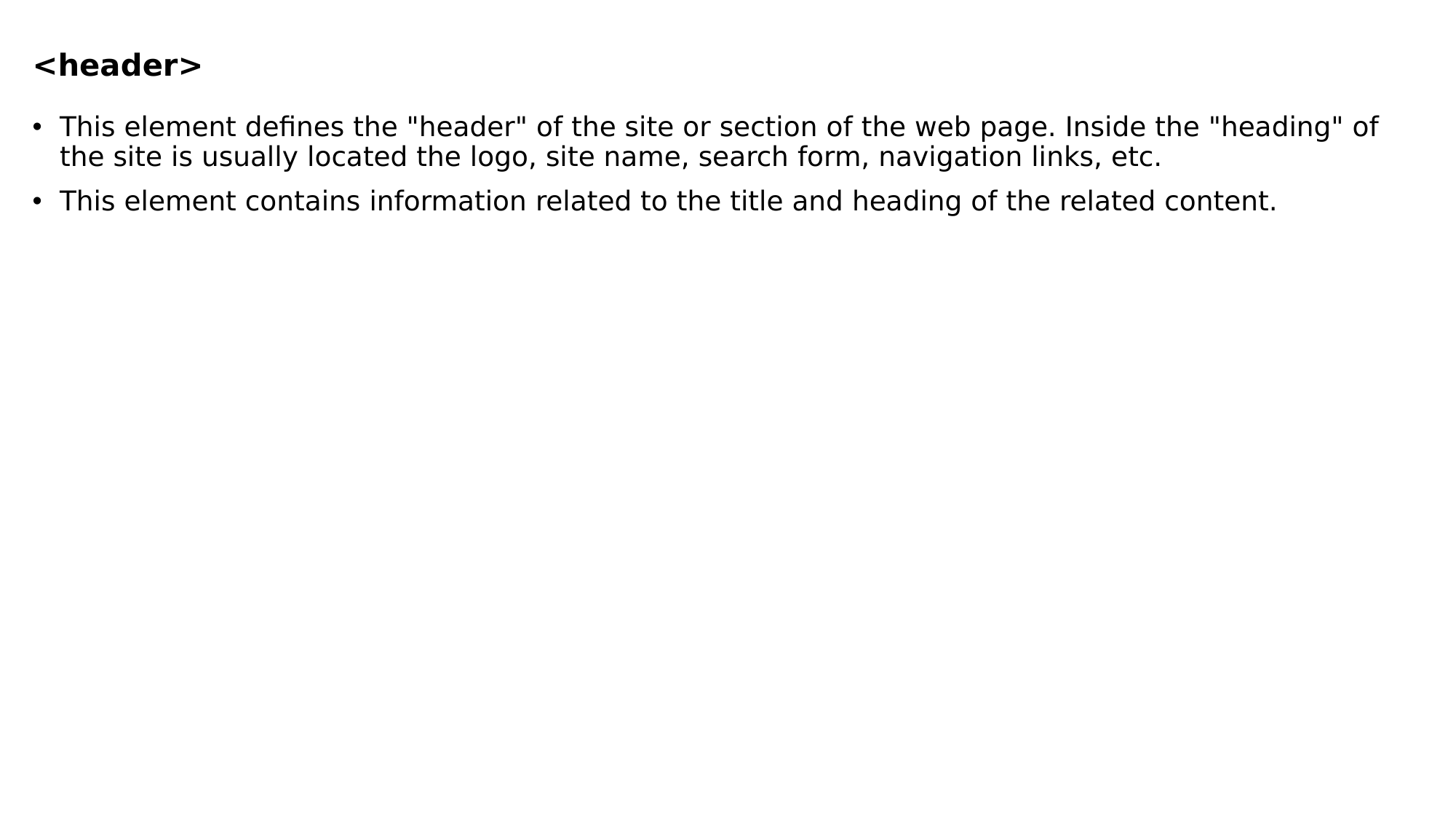

# <header>
This element defines the "header" of the site or section of the web page. Inside the "heading" of the site is usually located the logo, site name, search form, navigation links, etc.
This element contains information related to the title and heading of the related content.